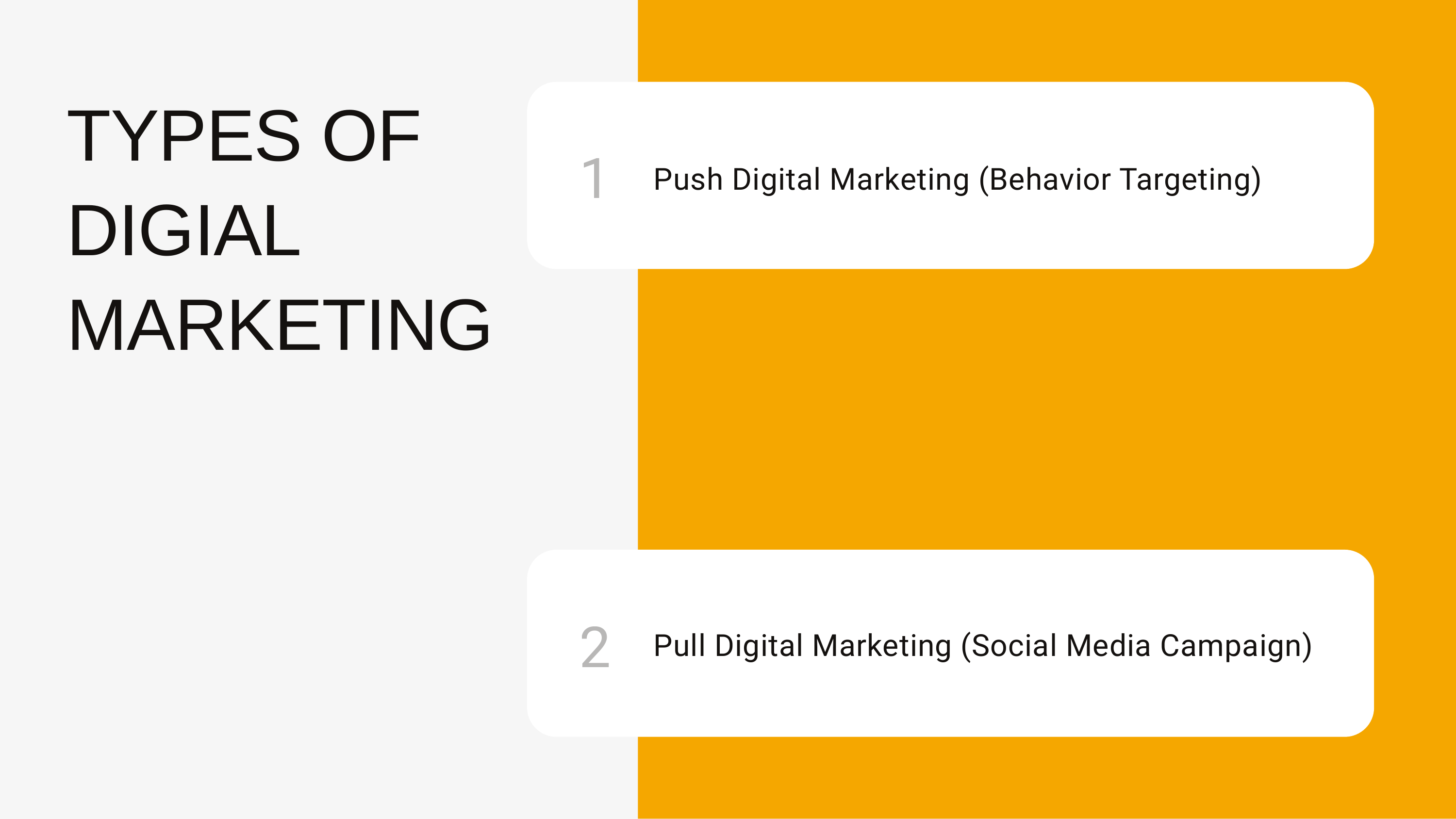

TYPES OF DIGIAL MARKETING

1
Push Digital Marketing (Behavior Targeting)

2
Pull Digital Marketing (Social Media Campaign)